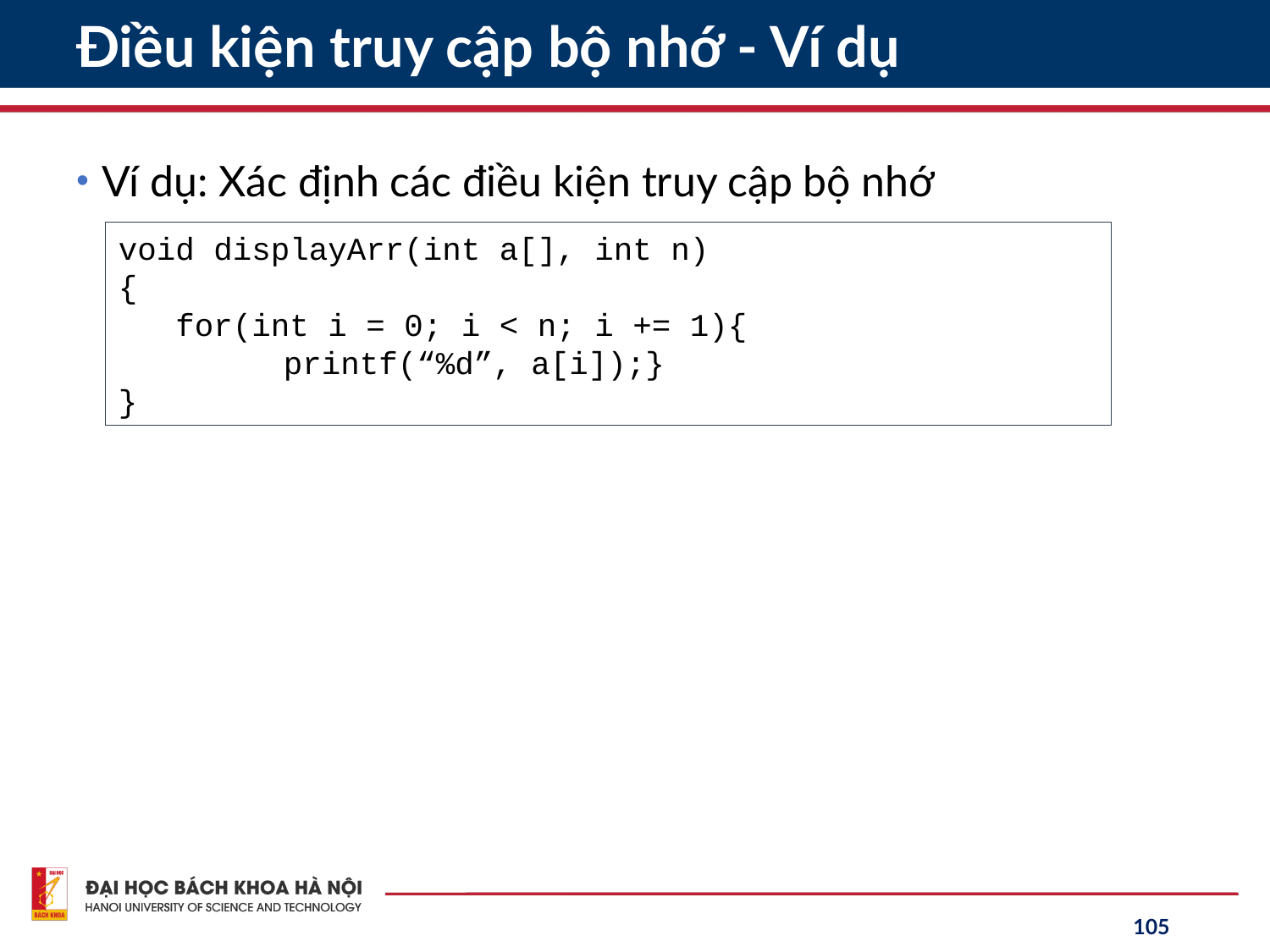

# Điều kiện truy cập bộ nhớ - Ví dụ
Ví dụ: Xác định các điều kiện truy cập bộ nhớ

void displayArr(int a[], int n)
{
   for(int i = 0; i < n; i += 1){
	  printf(“%d”, a[i]);}
}
105